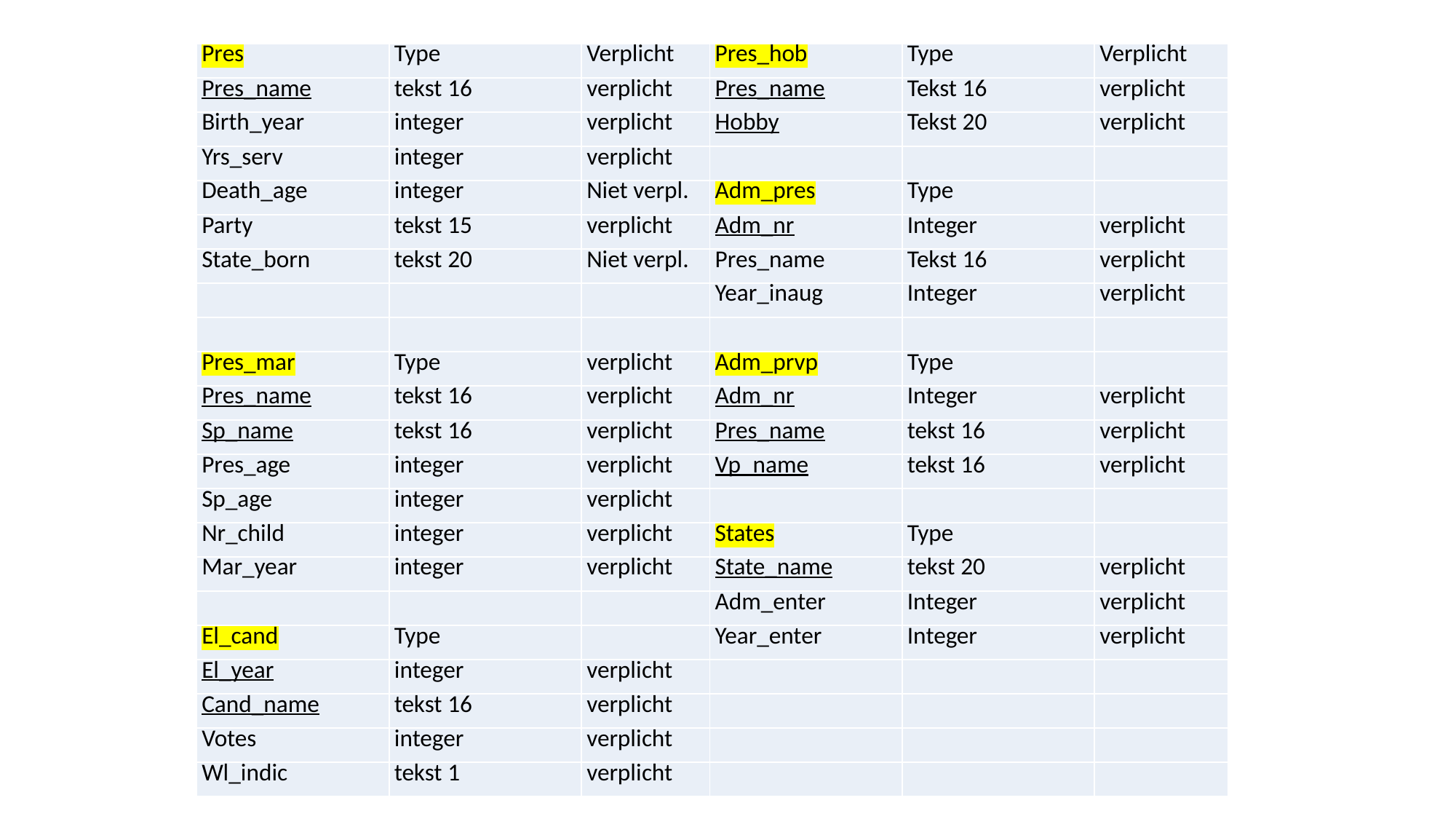

| Pres | Type | Verplicht | Pres\_hob | Type | Verplicht |
| --- | --- | --- | --- | --- | --- |
| Pres\_name | tekst 16 | verplicht | Pres\_name | Tekst 16 | verplicht |
| Birth\_year | integer | verplicht | Hobby | Tekst 20 | verplicht |
| Yrs\_serv | integer | verplicht |  |  |  |
| Death\_age | integer | Niet verpl. | Adm\_pres | Type |  |
| Party | tekst 15 | verplicht | Adm\_nr | Integer | verplicht |
| State\_born | tekst 20 | Niet verpl. | Pres\_name | Tekst 16 | verplicht |
|  |  |  | Year\_inaug | Integer | verplicht |
|  |  |  |  |  |  |
| Pres\_mar | Type | verplicht | Adm\_prvp | Type |  |
| Pres\_name | tekst 16 | verplicht | Adm\_nr | Integer | verplicht |
| Sp\_name | tekst 16 | verplicht | Pres\_name | tekst 16 | verplicht |
| Pres\_age | integer | verplicht | Vp\_name | tekst 16 | verplicht |
| Sp\_age | integer | verplicht |  |  |  |
| Nr\_child | integer | verplicht | States | Type |  |
| Mar\_year | integer | verplicht | State\_name | tekst 20 | verplicht |
|  |  |  | Adm\_enter | Integer | verplicht |
| El\_cand | Type |  | Year\_enter | Integer | verplicht |
| El\_year | integer | verplicht |  |  |  |
| Cand\_name | tekst 16 | verplicht |  |  |  |
| Votes | integer | verplicht |  |  |  |
| Wl\_indic | tekst 1 | verplicht |  |  |  |